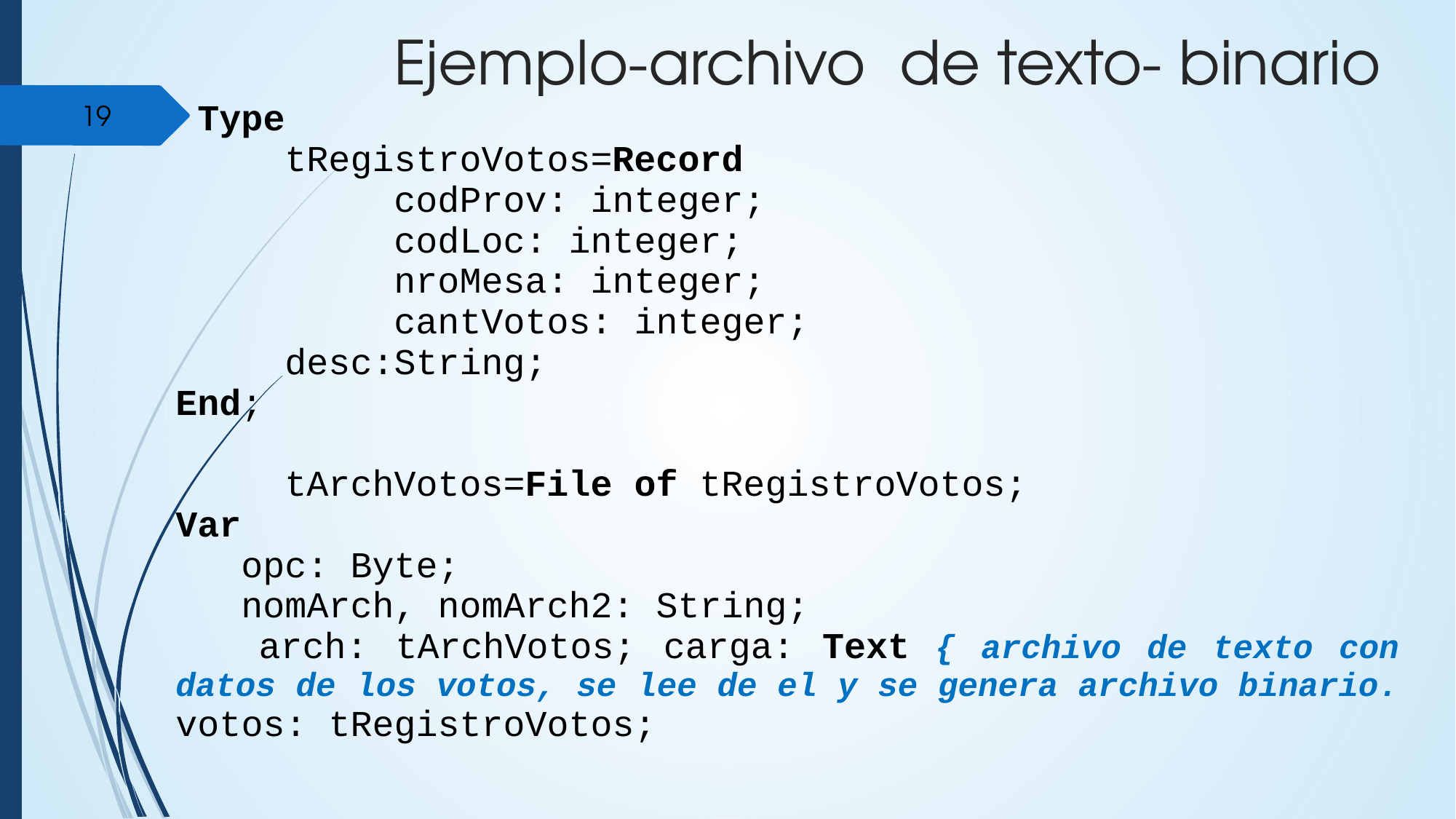

Ejemplo-archivo  de texto- binario
 Type
	tRegistroVotos=Record
		codProv: integer;
		codLoc: integer;
		nroMesa: integer;
		cantVotos: integer;
     desc:String;
End;

	tArchVotos=File of tRegistroVotos;
Var
   opc: Byte;
   nomArch, nomArch2: String;
   arch: tArchVotos; carga: Text { archivo de texto con datos de los votos, se lee de el y se genera archivo binario.
votos: tRegistroVotos;

19